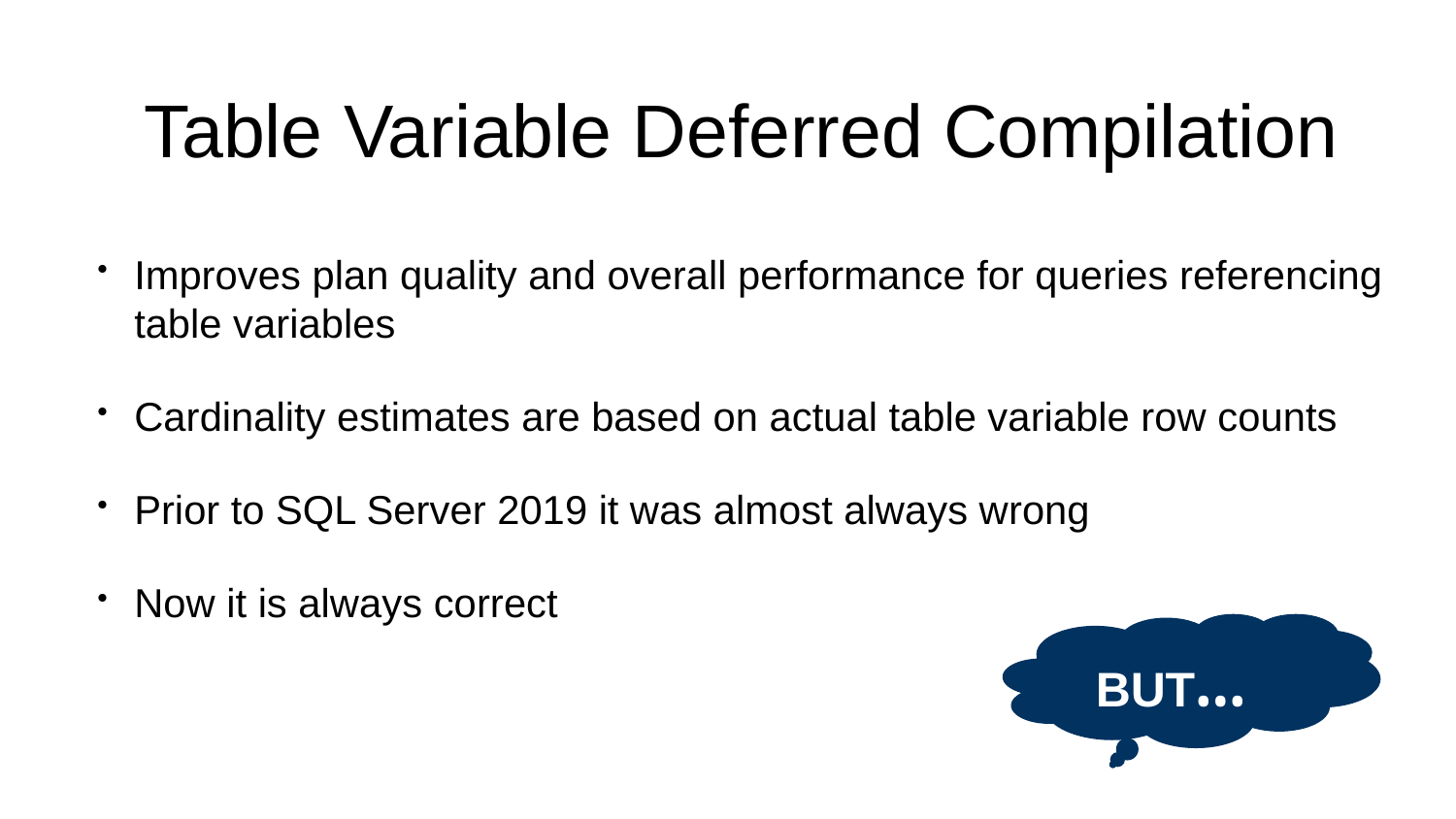

# Table Variable Deferred Compilation
Improves plan quality and overall performance for queries referencing table variables
Cardinality estimates are based on actual table variable row counts
Prior to SQL Server 2019 it was almost always wrong
Now it is always correct

   BUT...